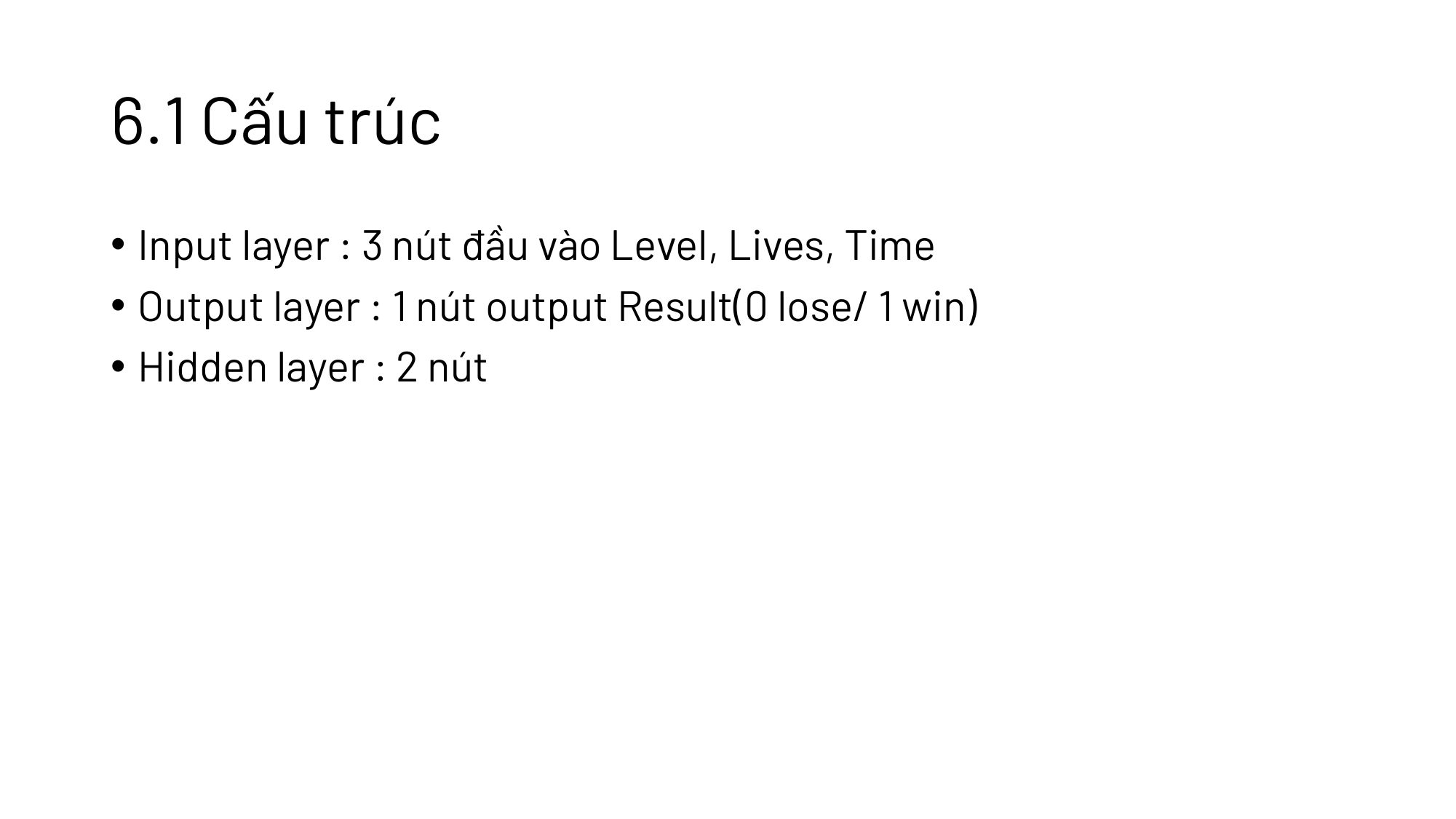

# 6.1 Cấu trúc
Input layer : 3 nút đầu vào Level, Lives, Time
Output layer : 1 nút output Result(0 lose/ 1 win)
Hidden layer : 2 nút